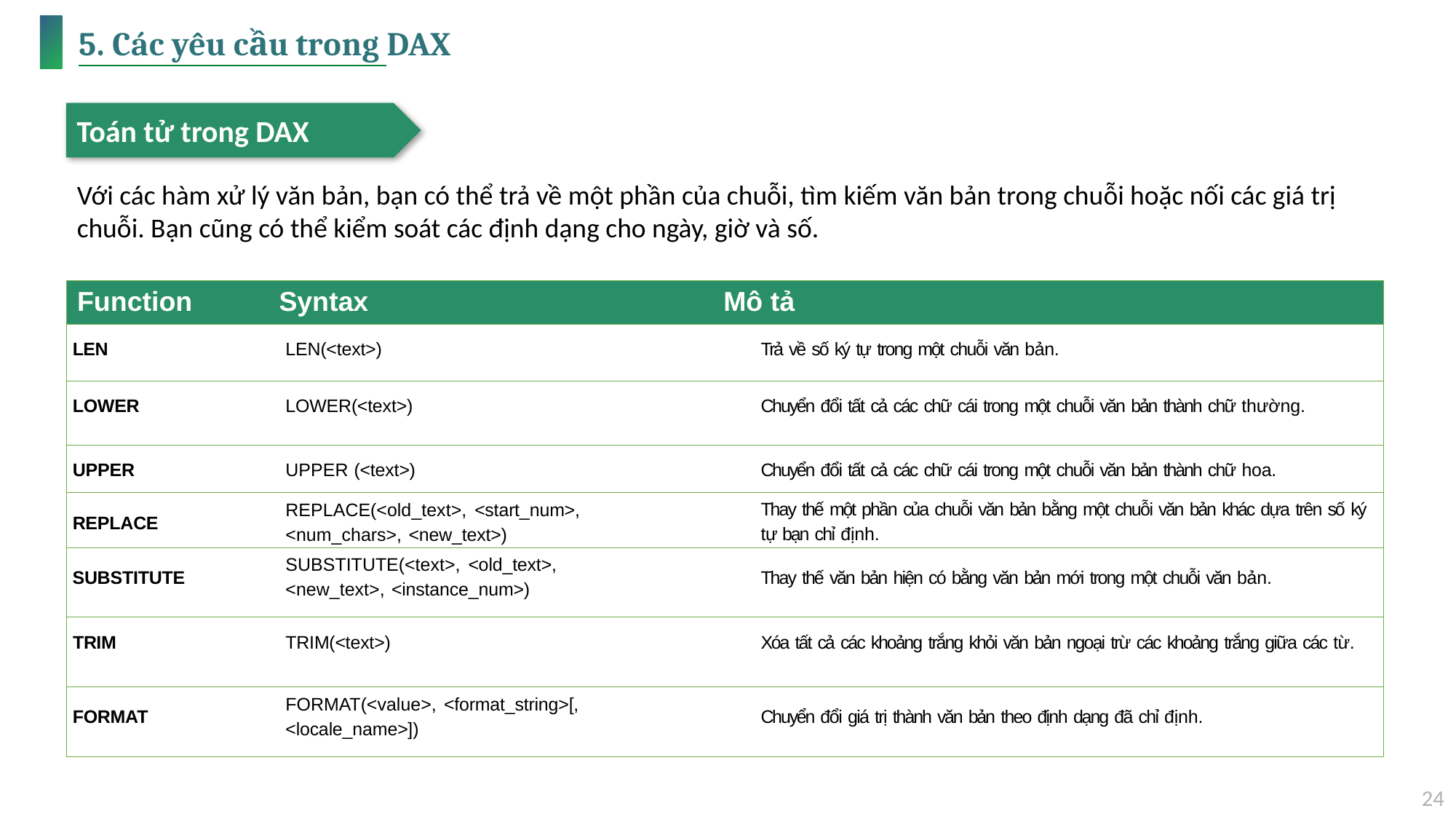

# 5. Các yêu cầu trong DAX
Toán tử trong DAX
Với các hàm xử lý văn bản, bạn có thể trả về một phần của chuỗi, tìm kiếm văn bản trong chuỗi hoặc nối các giá trị chuỗi. Bạn cũng có thể kiểm soát các định dạng cho ngày, giờ và số.
| Function | Syntax | Mô tả |
| --- | --- | --- |
| LEN | LEN(<text>) | Trả về số ký tự trong một chuỗi văn bản. |
| LOWER | LOWER(<text>) | Chuyển đổi tất cả các chữ cái trong một chuỗi văn bản thành chữ thường. |
| UPPER | UPPER (<text>) | Chuyển đổi tất cả các chữ cái trong một chuỗi văn bản thành chữ hoa. |
| REPLACE | REPLACE(<old\_text>, <start\_num>, <num\_chars>, <new\_text>) | Thay thế một phần của chuỗi văn bản bằng một chuỗi văn bản khác dựa trên số ký tự bạn chỉ định. |
| SUBSTITUTE | SUBSTITUTE(<text>, <old\_text>, <new\_text>, <instance\_num>) | Thay thế văn bản hiện có bằng văn bản mới trong một chuỗi văn bản. |
| TRIM | TRIM(<text>) | Xóa tất cả các khoảng trắng khỏi văn bản ngoại trừ các khoảng trắng giữa các từ. |
| FORMAT | FORMAT(<value>, <format\_string>[, <locale\_name>]) | Chuyển đổi giá trị thành văn bản theo định dạng đã chỉ định. |
24